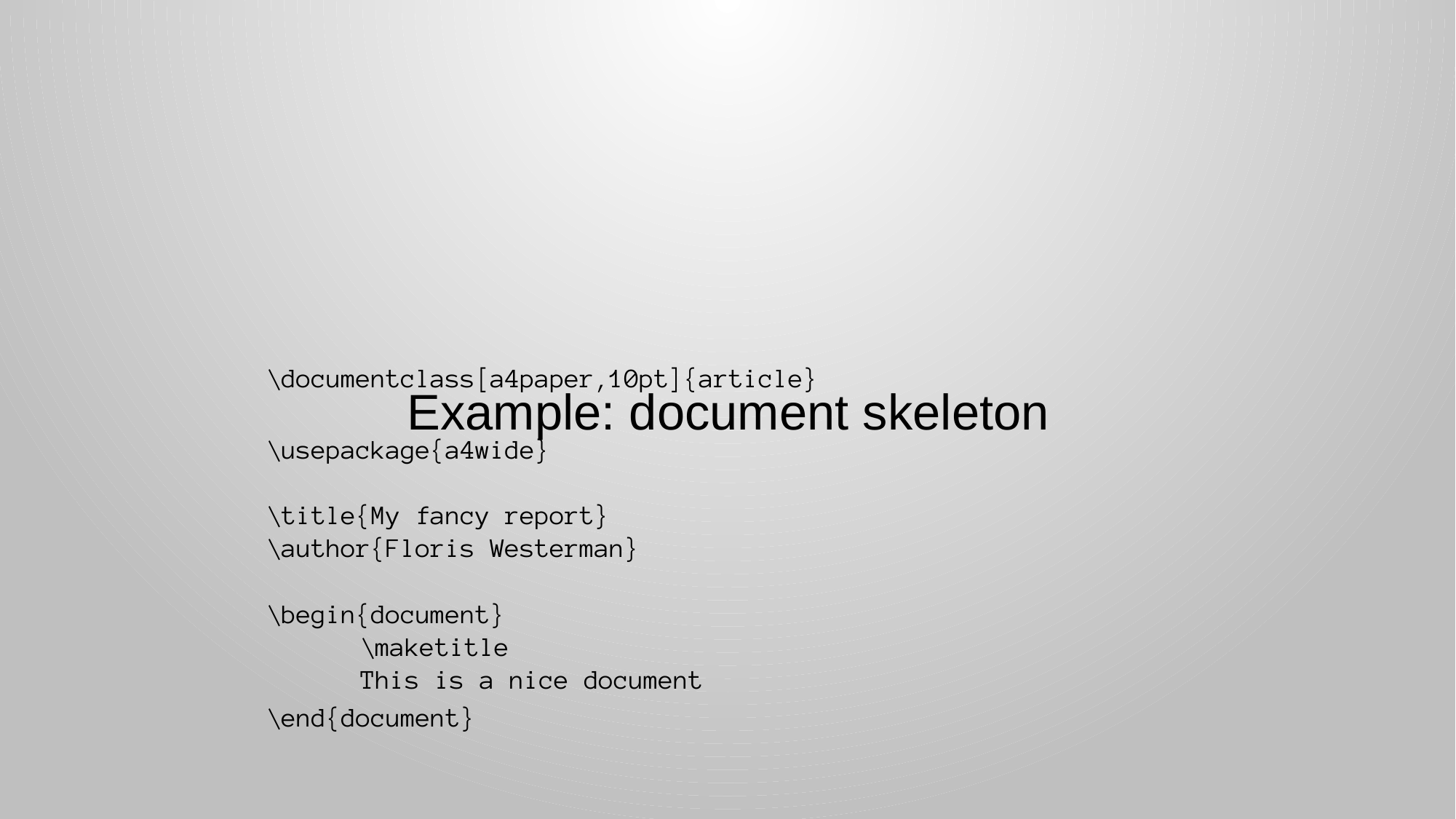

# Example: document skeleton
\documentclass[a4paper,10pt]{article}
\usepackage{a4wide}
\title{My fancy report}
\author{Floris Westerman}
\begin{document}
	\maketitle
	This is a nice document
\end{document}